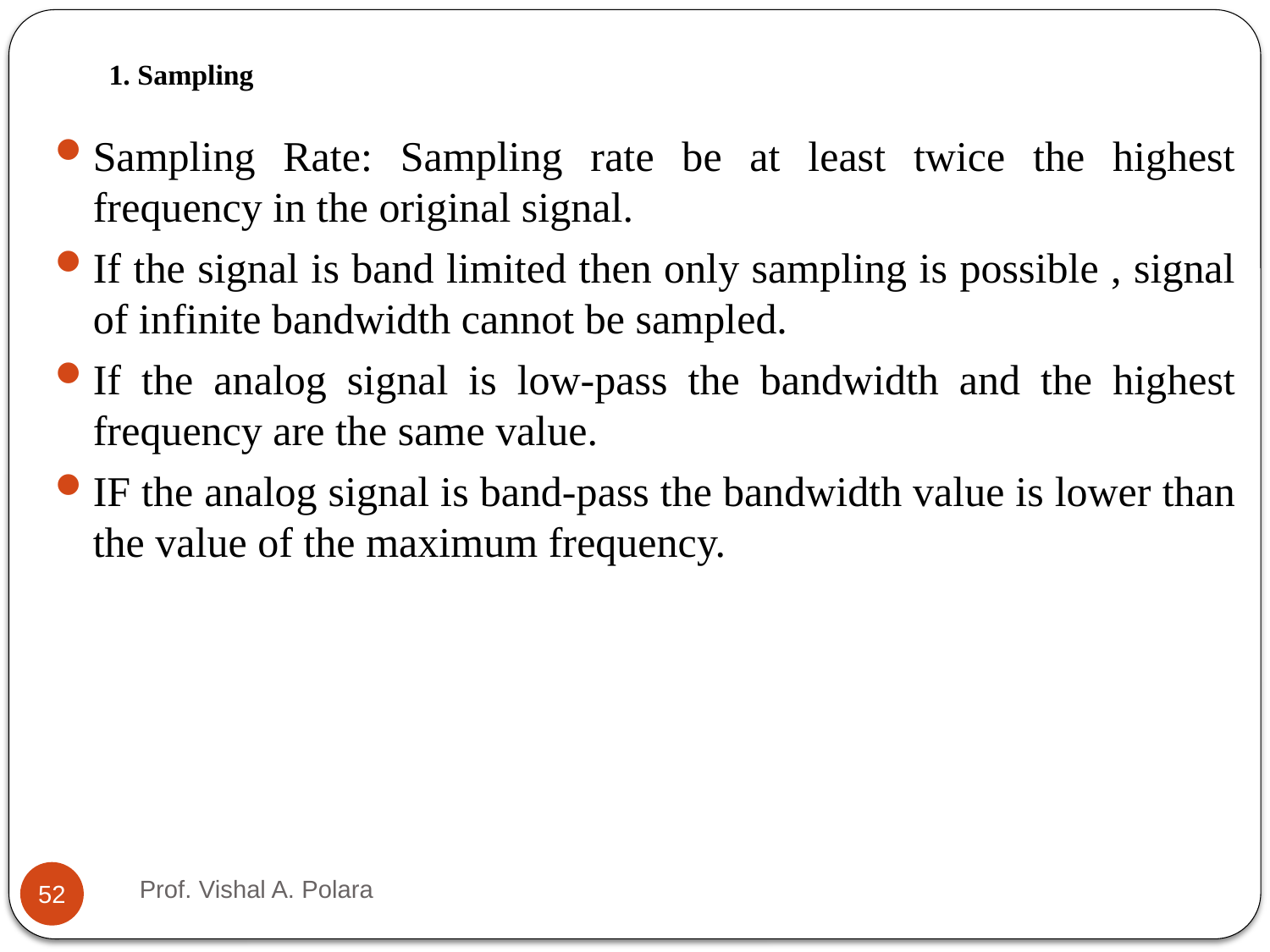

1. Sampling

Sampling Rate: Sampling rate be at least twice the highest frequency in the original signal.
If the signal is band limited then only sampling is possible , signal of infinite bandwidth cannot be sampled.
If the analog signal is low-pass the bandwidth and the highest frequency are the same value.
IF the analog signal is band-pass the bandwidth value is lower than the value of the maximum frequency.

Prof. Vishal A. Polara
52